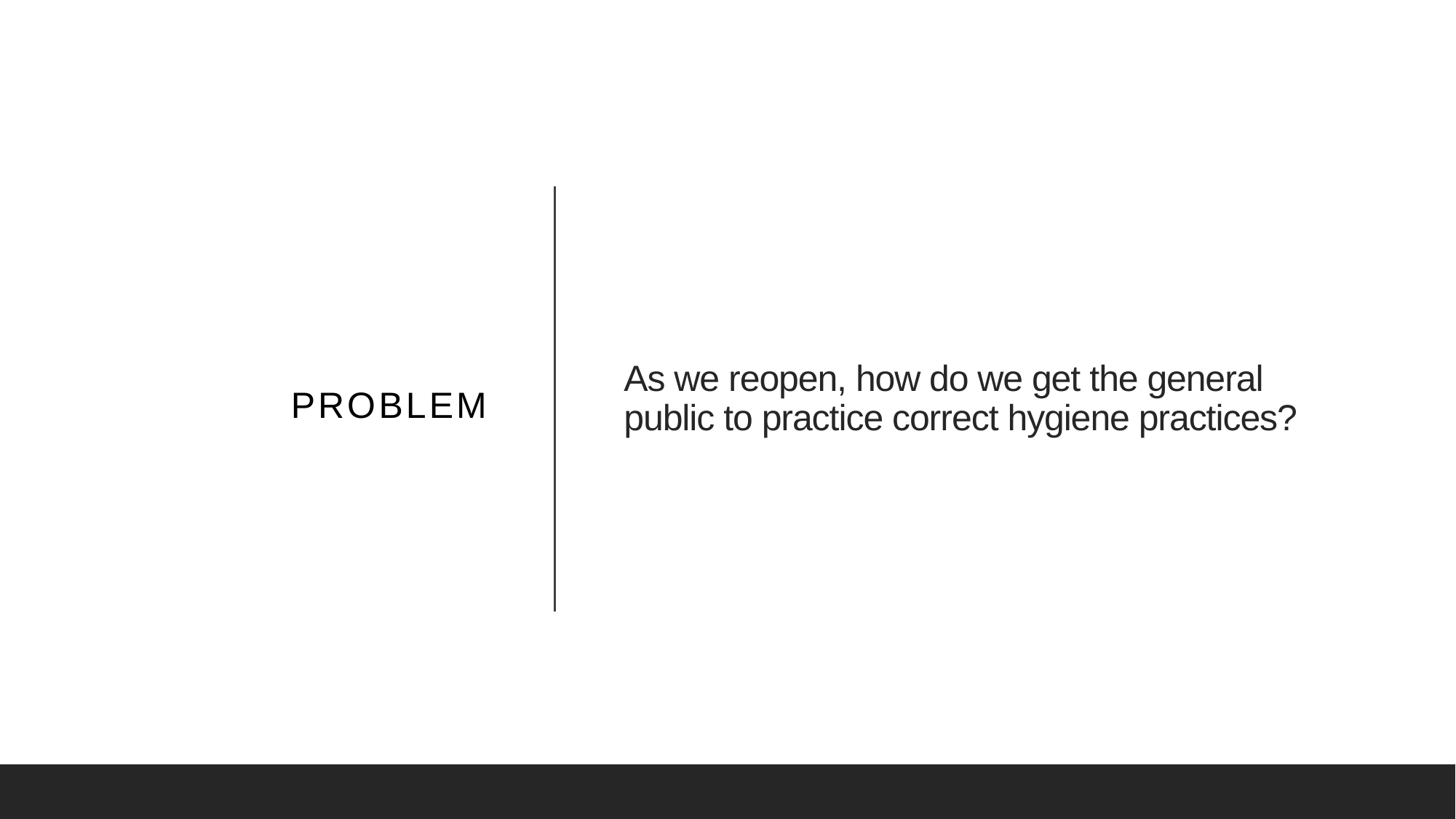

Problem
# As we reopen, how do we get the general public to practice correct hygiene practices?